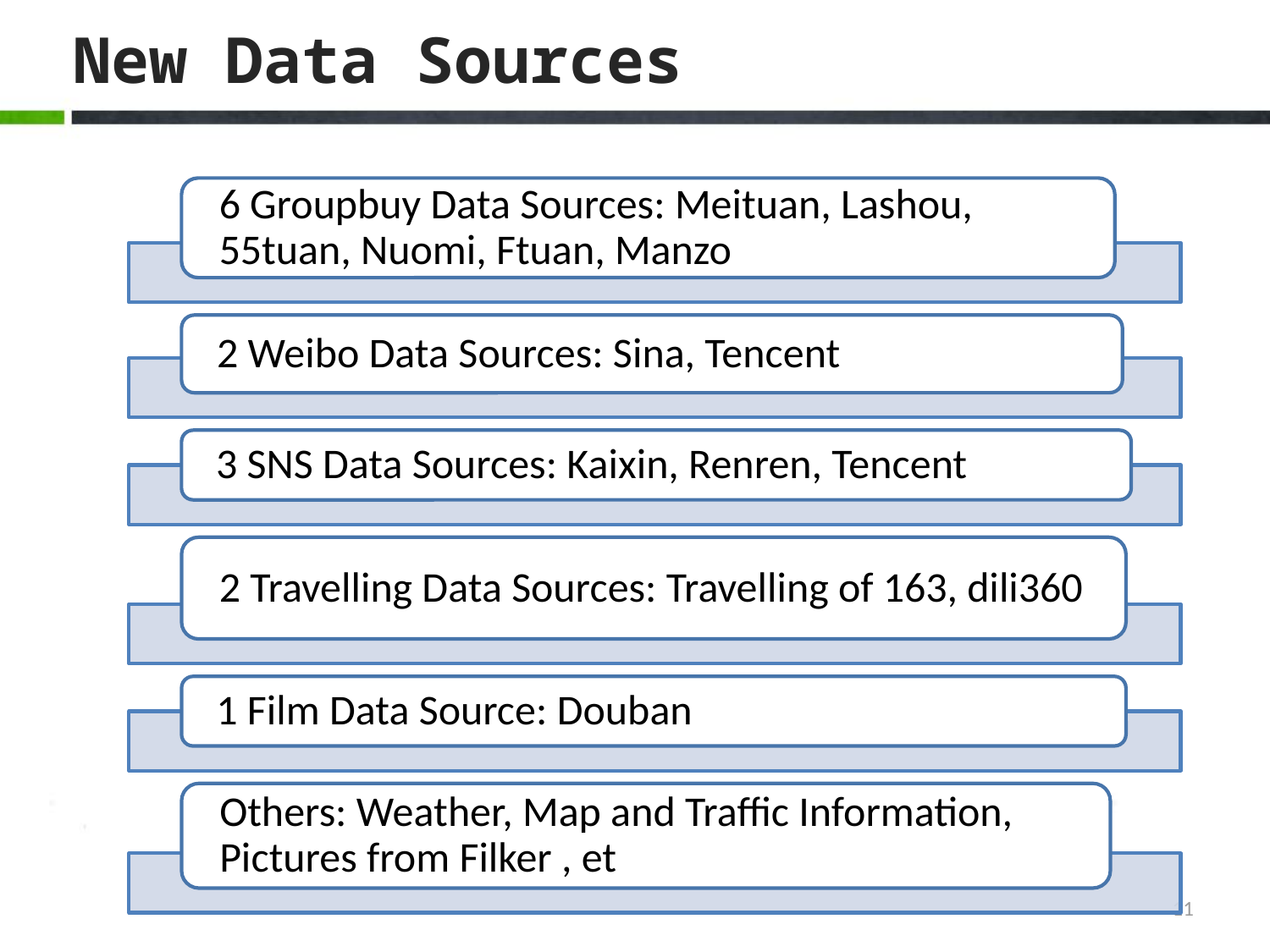

# New Data Sources
6 Groupbuy Data Sources: Meituan, Lashou, 55tuan, Nuomi, Ftuan, Manzo
2 Weibo Data Sources: Sina, Tencent
3 SNS Data Sources: Kaixin, Renren, Tencent
2 Travelling Data Sources: Travelling of 163, dili360
1 Film Data Source: Douban
Others: Weather, Map and Traffic Information, Pictures from Filker , et
11